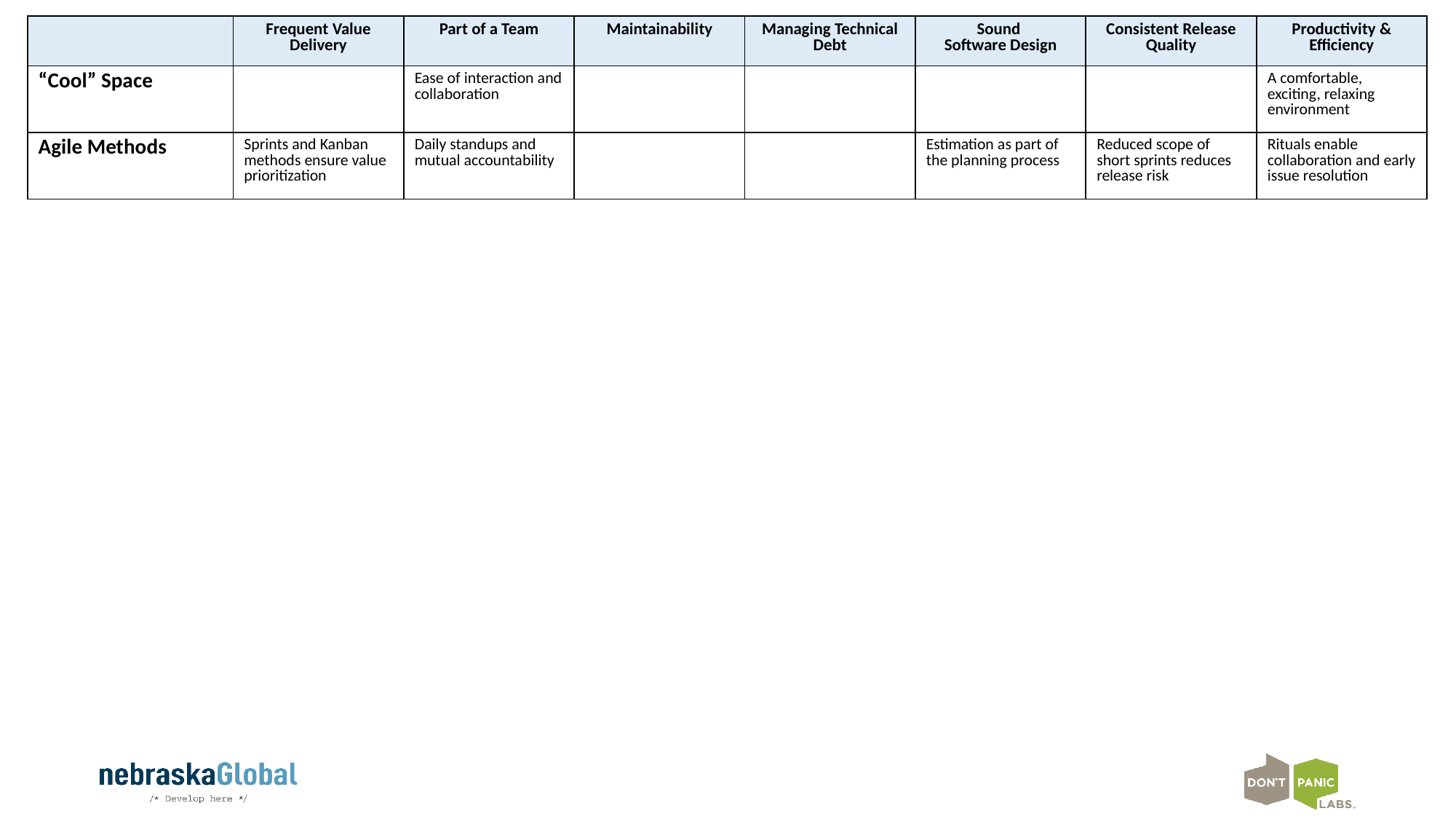

|  | Frequent Value Delivery | Part of a Team | Maintainability | Managing Technical Debt | Sound Software Design | Consistent Release Quality | Productivity & Efficiency |
| --- | --- | --- | --- | --- | --- | --- | --- |
| “Cool” Space |  | Ease of interaction and collaboration |  |  |  |  | A comfortable, exciting, relaxing environment |
| Agile Methods | Sprints and Kanban methods ensure value prioritization | Daily standups and mutual accountability |  |  | Estimation as part of the planning process | Reduced scope of short sprints reduces release risk | Rituals enable collaboration and early issue resolution |